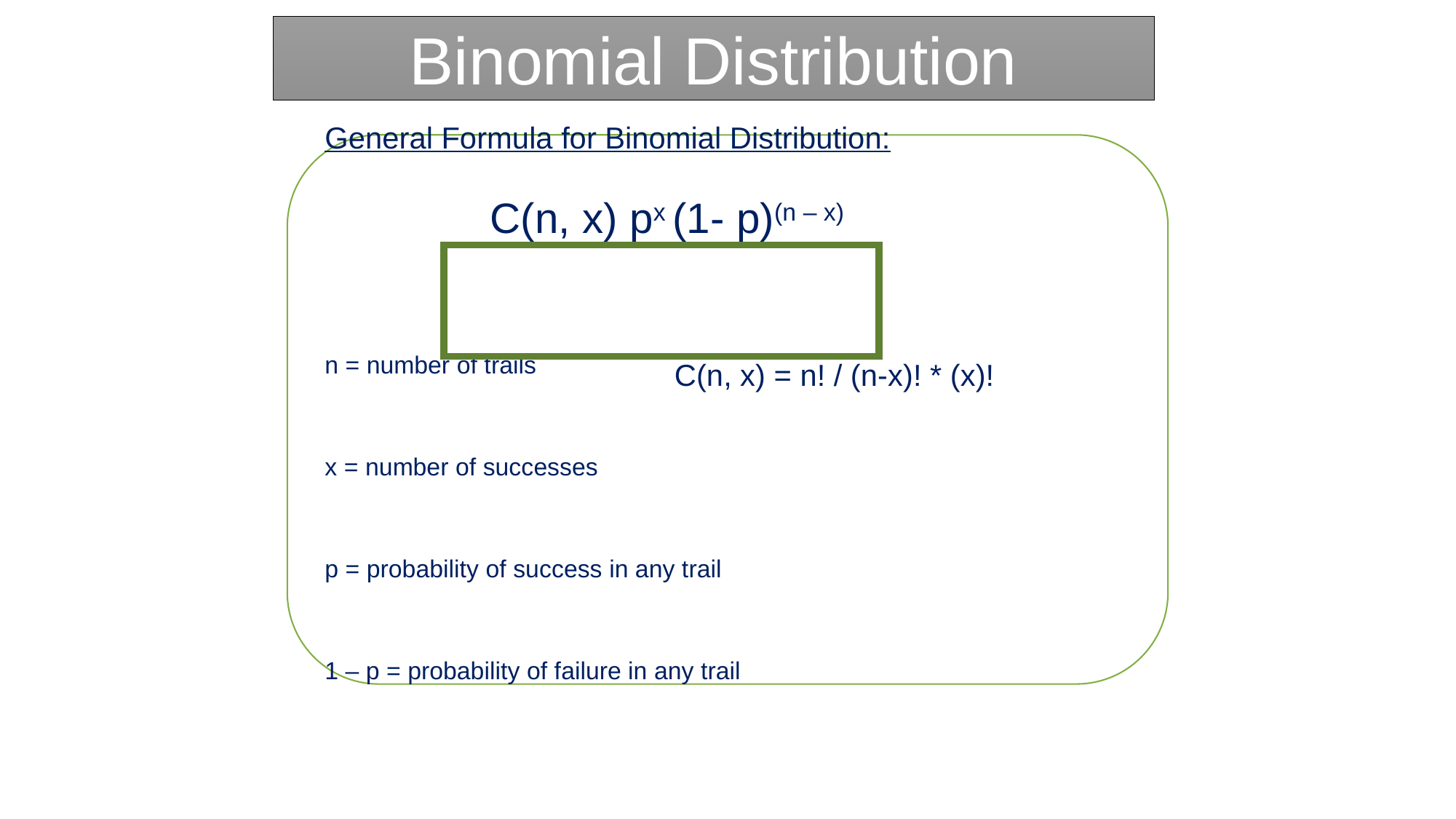

Binomial Distribution
General Formula for Binomial Distribution:

              C(n, x) px (1- p)(n – x)

n = number of trails                    C(n, x) = n! / (n-x)! * (x)!

x = number of successes

p = probability of success in any trail

1 – p = probability of failure in any trail